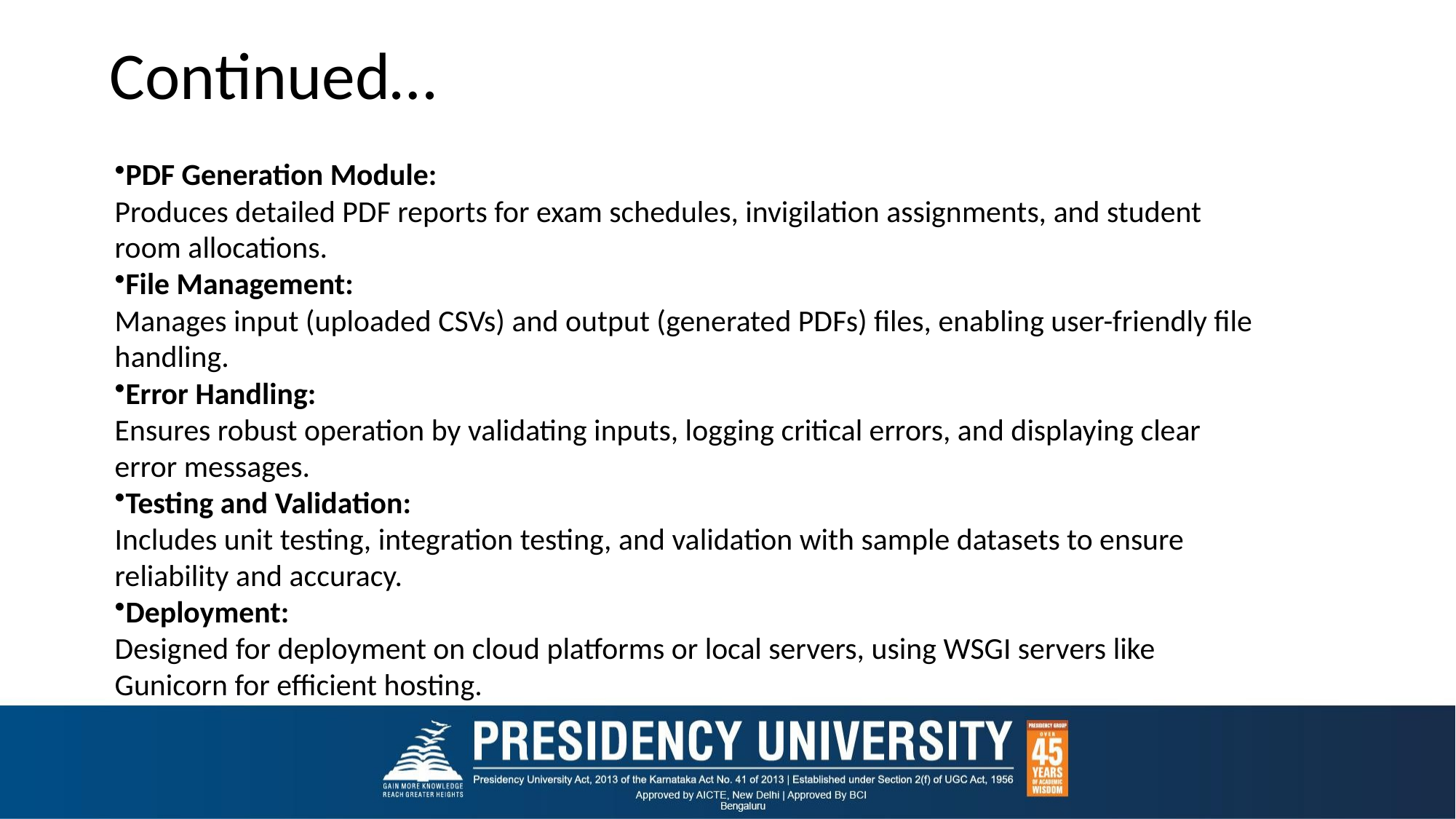

# Continued…
PDF Generation Module:
Produces detailed PDF reports for exam schedules, invigilation assignments, and student room allocations.
File Management:
Manages input (uploaded CSVs) and output (generated PDFs) files, enabling user-friendly file handling.
Error Handling:
Ensures robust operation by validating inputs, logging critical errors, and displaying clear error messages.
Testing and Validation:
Includes unit testing, integration testing, and validation with sample datasets to ensure reliability and accuracy.
Deployment:
Designed for deployment on cloud platforms or local servers, using WSGI servers like Gunicorn for efficient hosting.